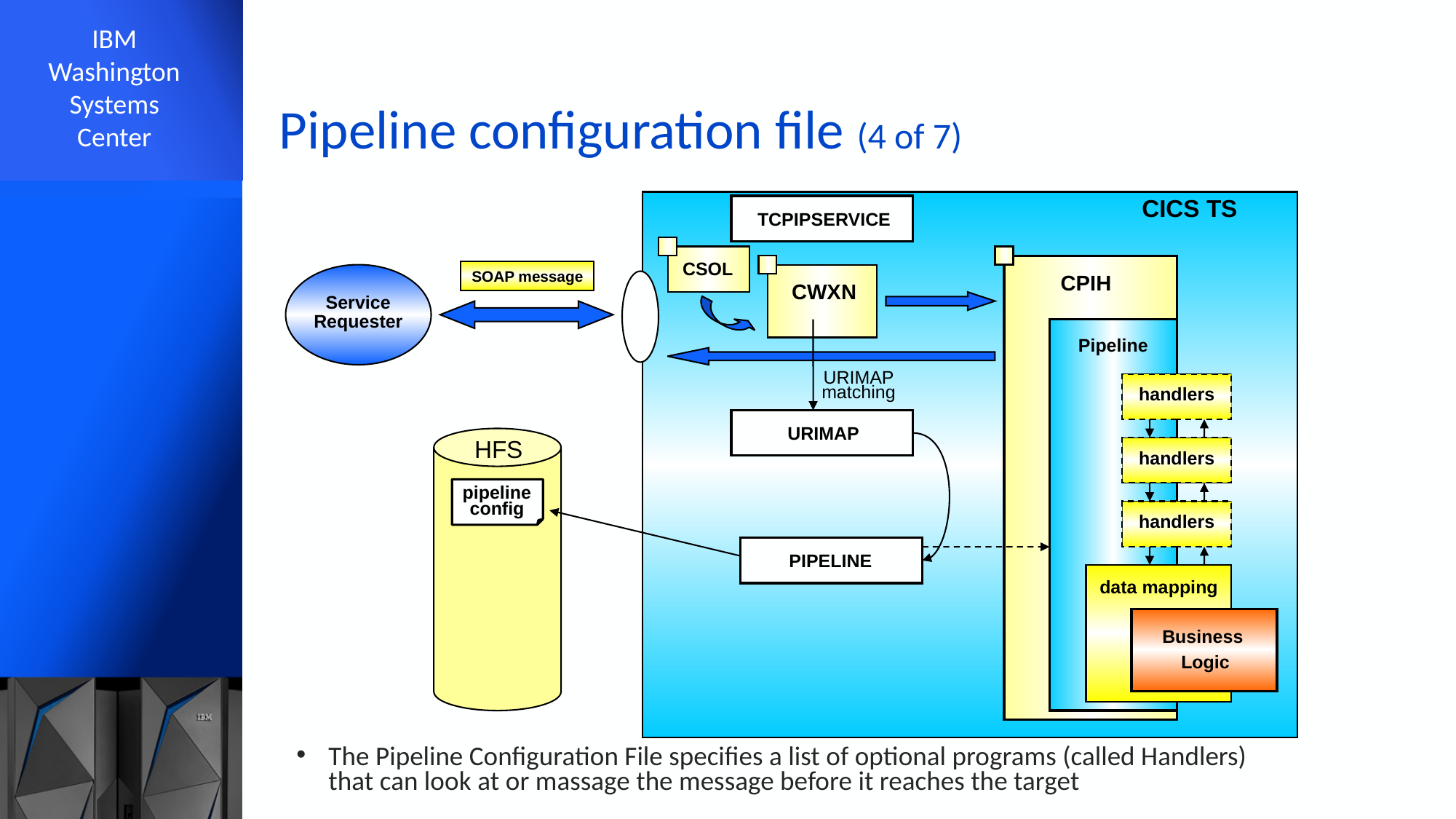

# Pipeline configuration file (4 of 7)
CICS TS

TCPIPSERVICE

CSOL

SOAP message

CPIH

CWXN

Service
Requester

Pipeline

URIMAP
matching
handlers

URIMAP

HFS

handlers

pipeline
config

handlers

PIPELINE

data mapping

Business
 Logic
The Pipeline Configuration File specifies a list of optional programs (called Handlers) that can look at or massage the message before it reaches the target
23